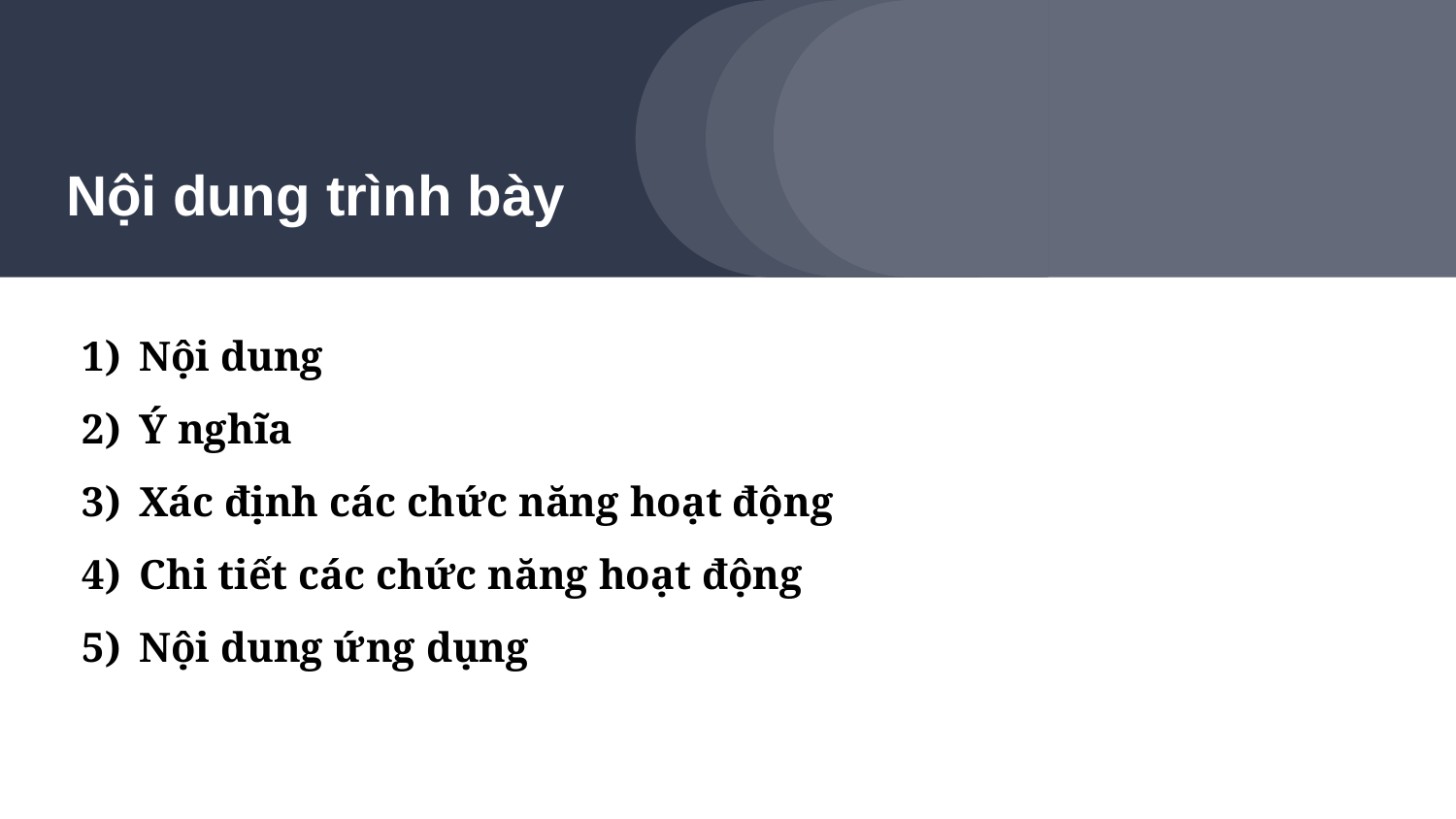

# Nội dung trình bày
Nội dung
Ý nghĩa
Xác định các chức năng hoạt động
Chi tiết các chức năng hoạt động
Nội dung ứng dụng